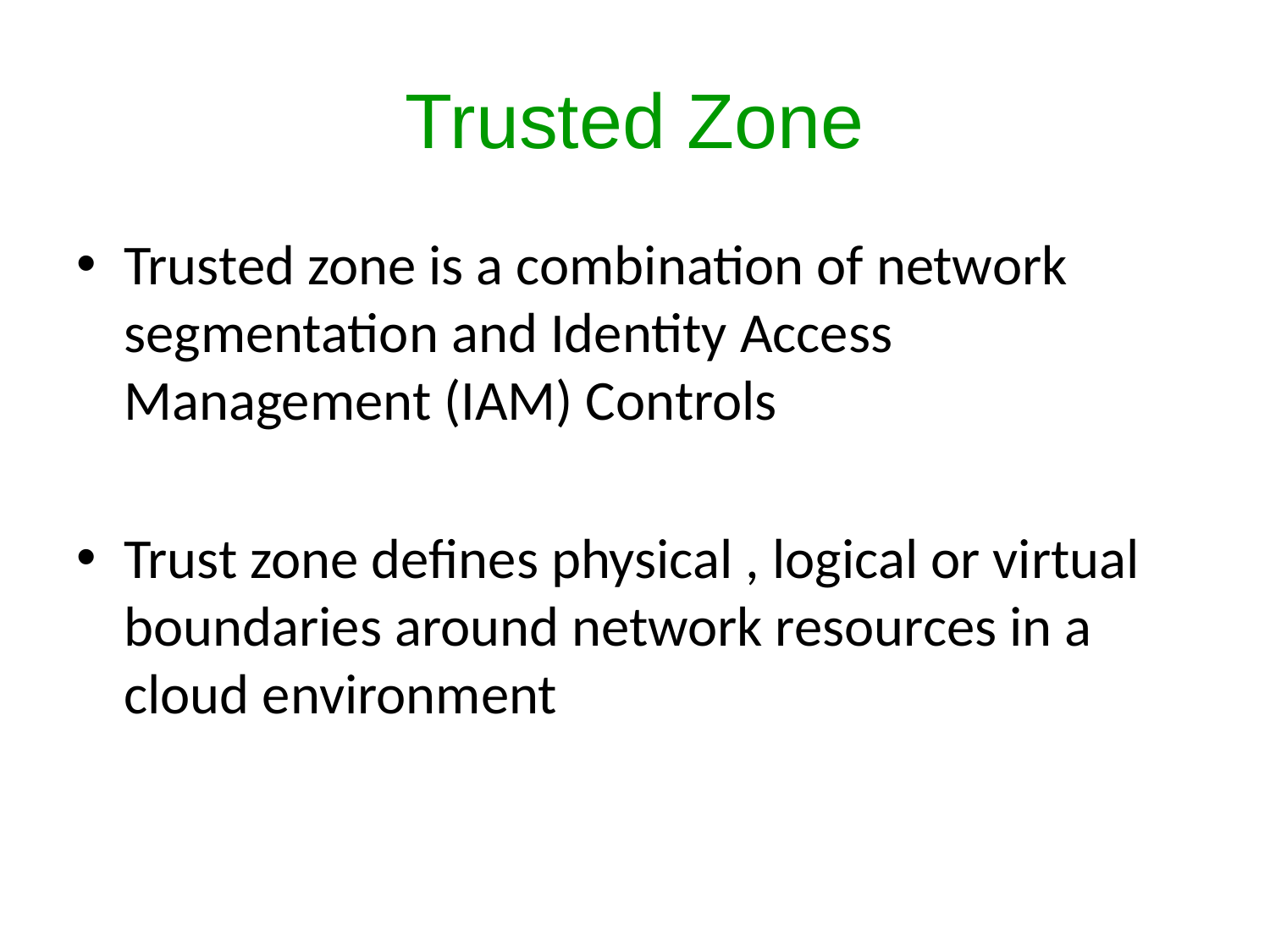

# Trusted Zone
Trusted zone is a combination of network segmentation and Identity Access Management (IAM) Controls

Trust zone defines physical , logical or virtual boundaries around network resources in a cloud environment